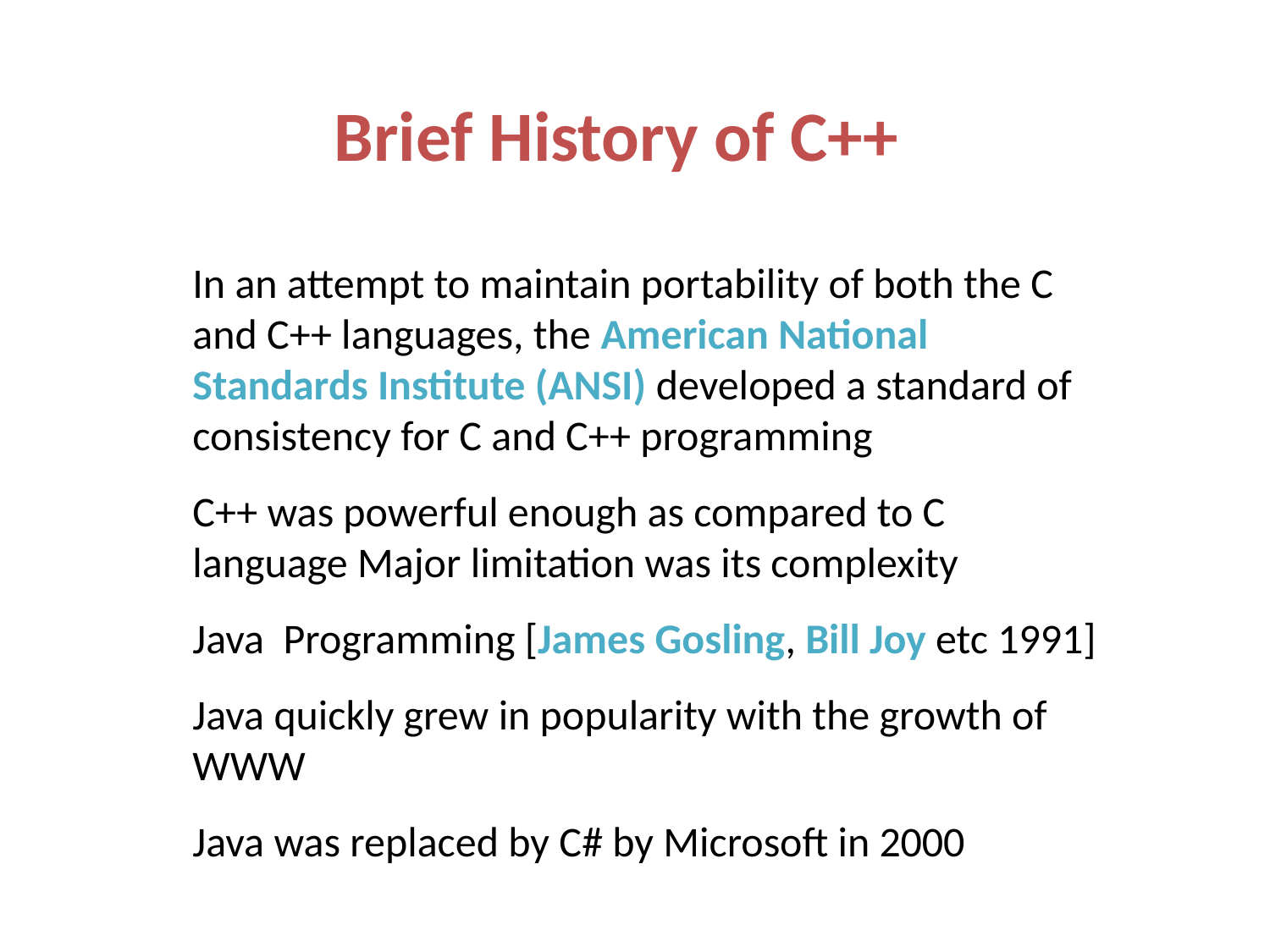

Brief History of C++
# In an attempt to maintain portability of both the C and C++ languages, the American National Standards Institute (ANSI) developed a standard of consistency for C and C++ programming C++ was powerful enough as compared to C language Major limitation was its complexity Java  Programming [James Gosling, Bill Joy etc 1991] Java quickly grew in popularity with the growth of WWW Java was replaced by C# by Microsoft in 2000